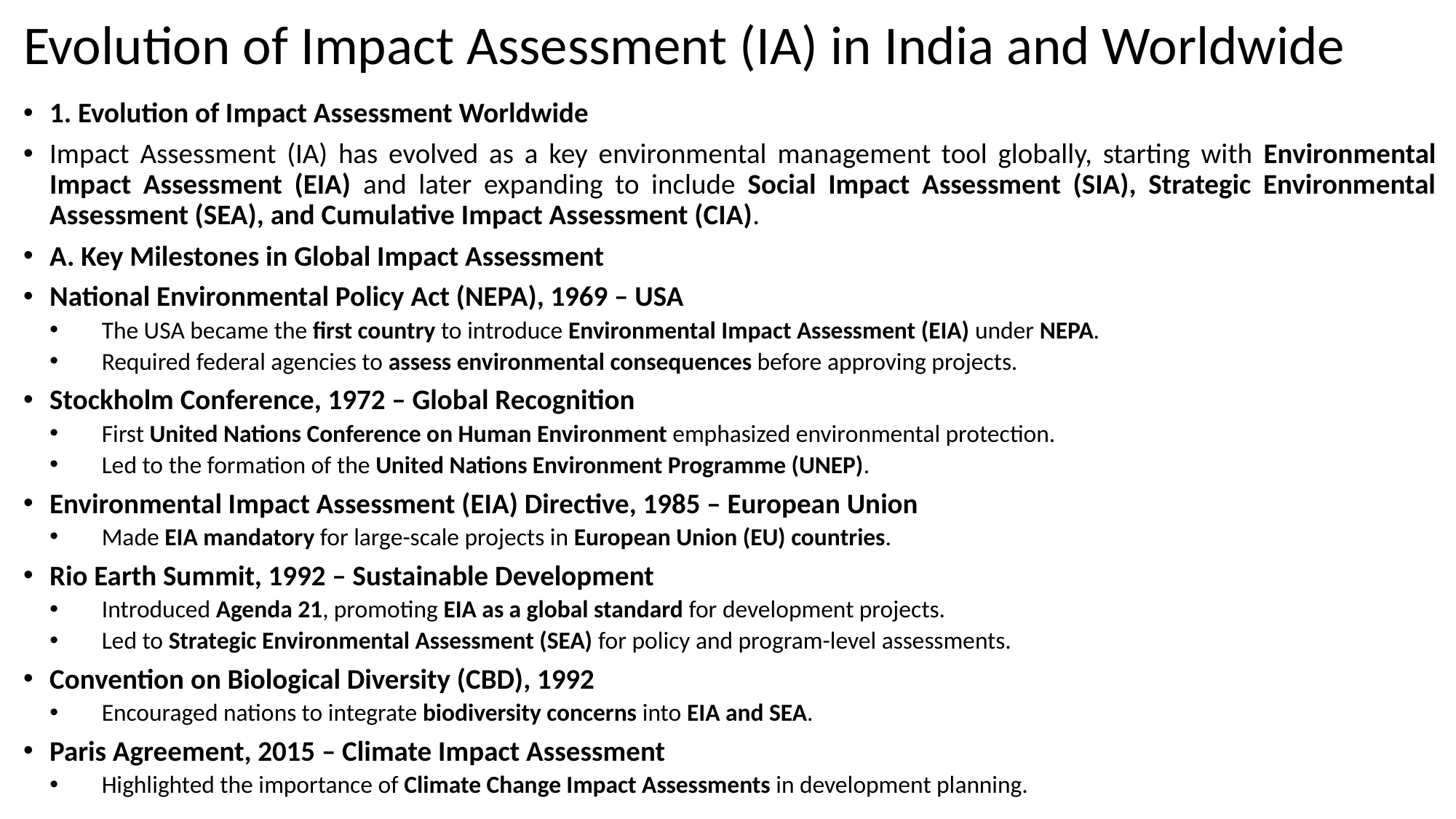

# Evolution of Impact Assessment (IA) in India and Worldwide
1. Evolution of Impact Assessment Worldwide
Impact Assessment (IA) has evolved as a key environmental management tool globally, starting with Environmental Impact Assessment (EIA) and later expanding to include Social Impact Assessment (SIA), Strategic Environmental Assessment (SEA), and Cumulative Impact Assessment (CIA).
A. Key Milestones in Global Impact Assessment
National Environmental Policy Act (NEPA), 1969 – USA
The USA became the first country to introduce Environmental Impact Assessment (EIA) under NEPA.
Required federal agencies to assess environmental consequences before approving projects.
Stockholm Conference, 1972 – Global Recognition
First United Nations Conference on Human Environment emphasized environmental protection.
Led to the formation of the United Nations Environment Programme (UNEP).
Environmental Impact Assessment (EIA) Directive, 1985 – European Union
Made EIA mandatory for large-scale projects in European Union (EU) countries.
Rio Earth Summit, 1992 – Sustainable Development
Introduced Agenda 21, promoting EIA as a global standard for development projects.
Led to Strategic Environmental Assessment (SEA) for policy and program-level assessments.
Convention on Biological Diversity (CBD), 1992
Encouraged nations to integrate biodiversity concerns into EIA and SEA.
Paris Agreement, 2015 – Climate Impact Assessment
Highlighted the importance of Climate Change Impact Assessments in development planning.